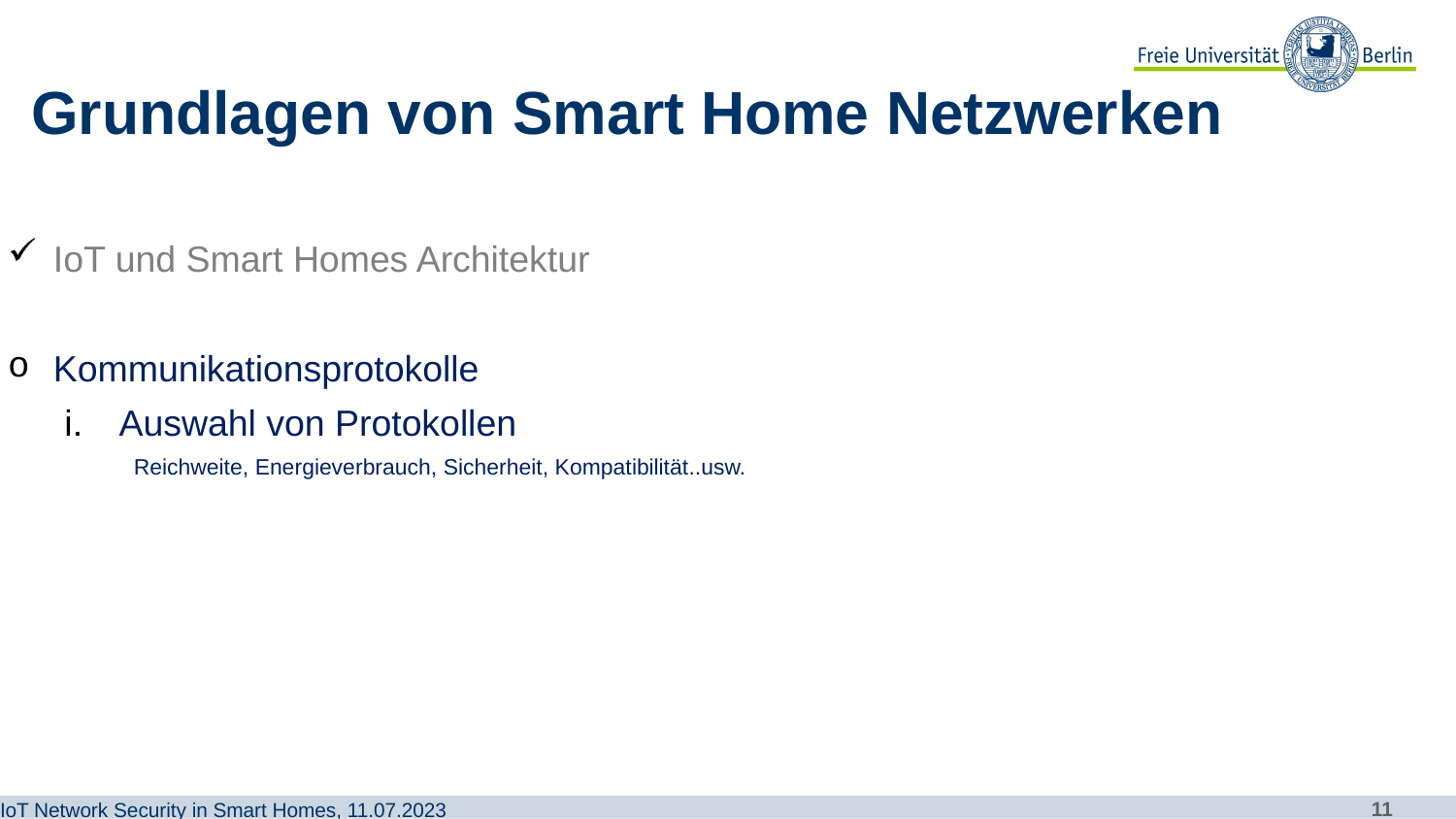

# Grundlagen von Smart Home Netzwerken

IoT und Smart Homes Architektur

Kommunikationsprotokolle
Auswahl von Protokollen

Reichweite, Energieverbrauch, Sicherheit, Kompatibilität..usw.

IoT Network Security in Smart Homes, 11.07.2023